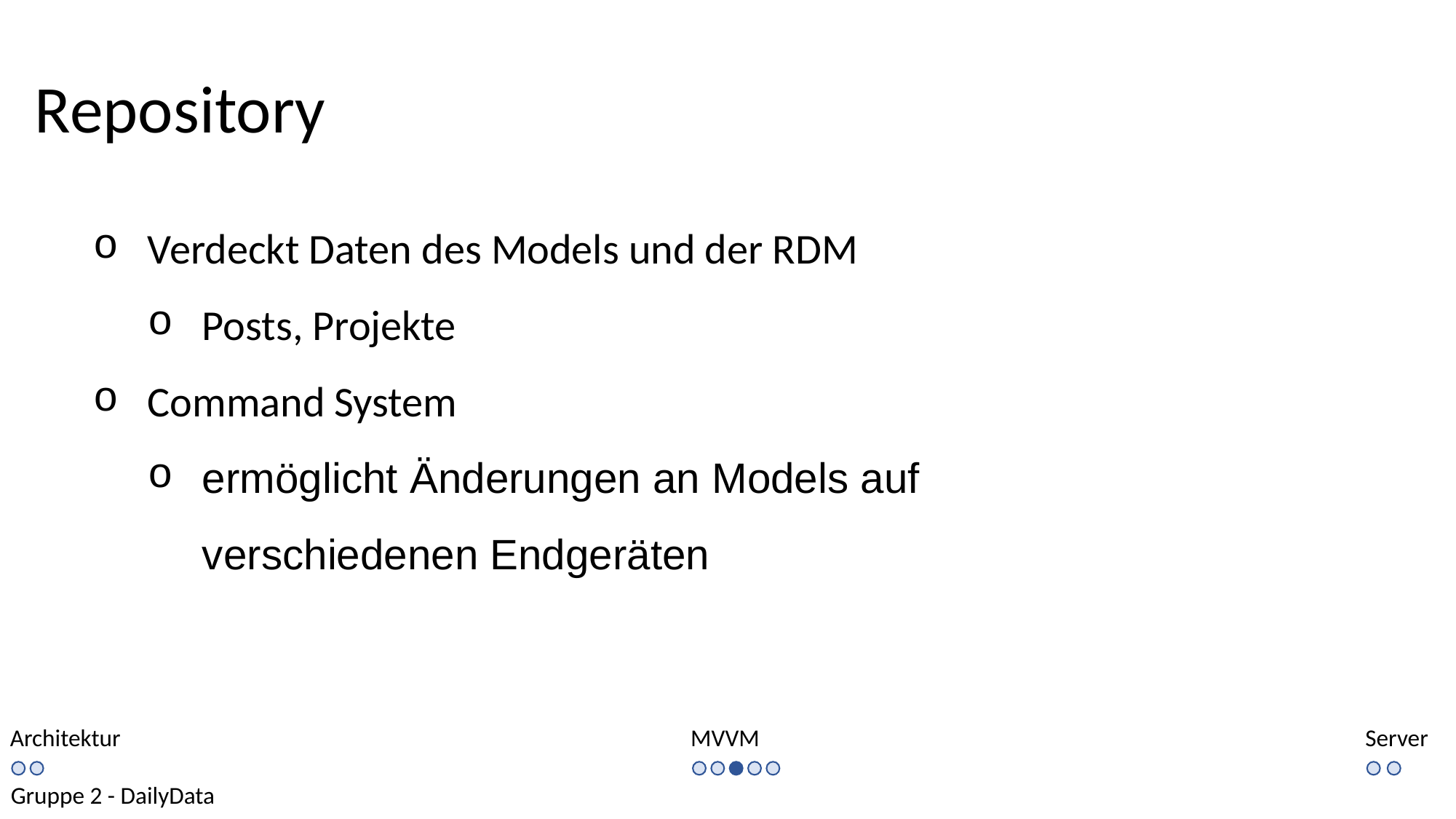

# Repository
Verdeckt Daten des Models und der RDM
Posts, Projekte
Command System
ermöglicht Änderungen an Models auf verschiedenen Endgeräten
Architektur
MVVM
Server

Gruppe 2 - DailyData